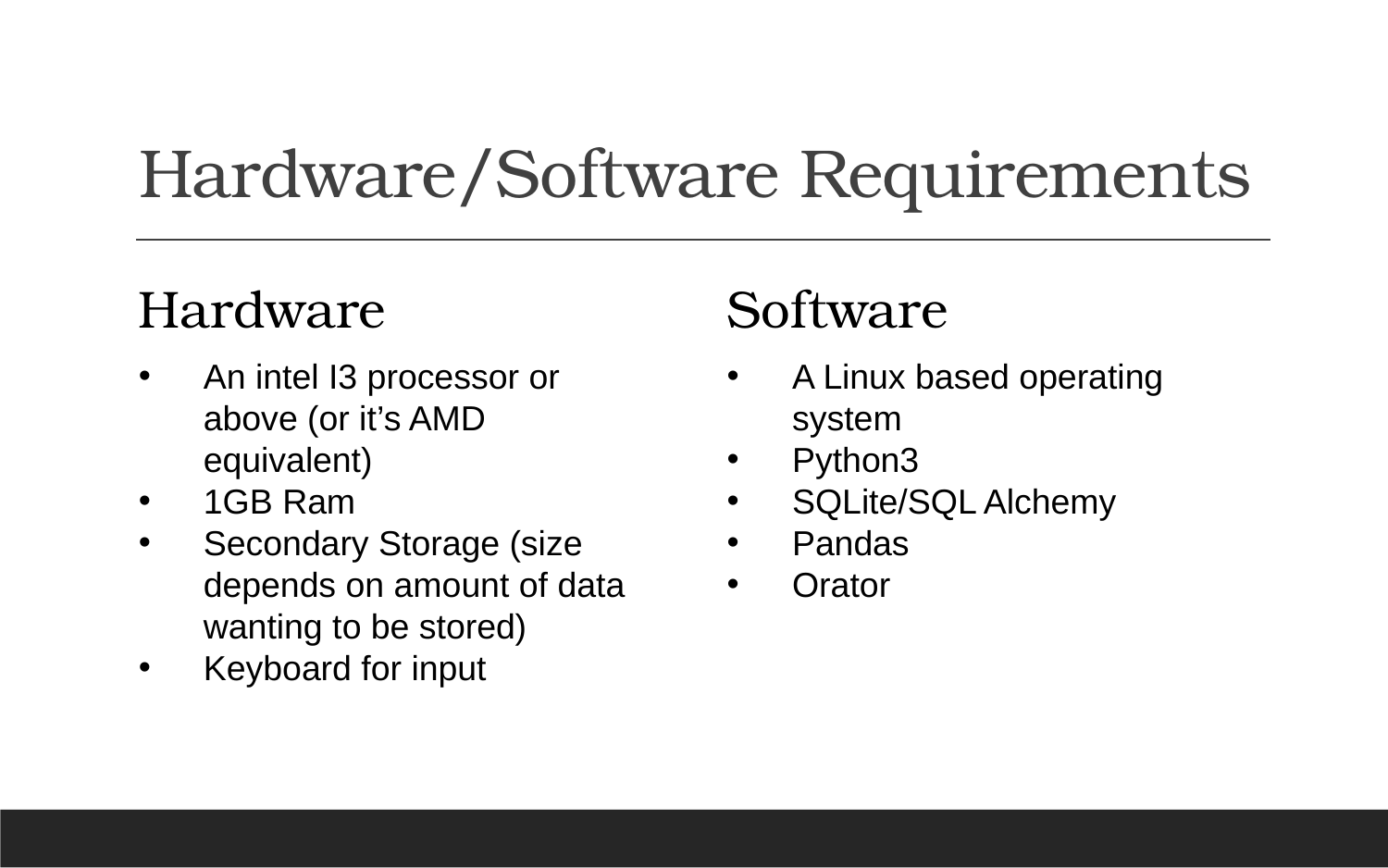

# Hardware/Software Requirements
Software
Hardware
An intel I3 processor or above (or it’s AMD equivalent)
1GB Ram
Secondary Storage (size depends on amount of data wanting to be stored)
Keyboard for input
A Linux based operating system
Python3
SQLite/SQL Alchemy
Pandas
Orator